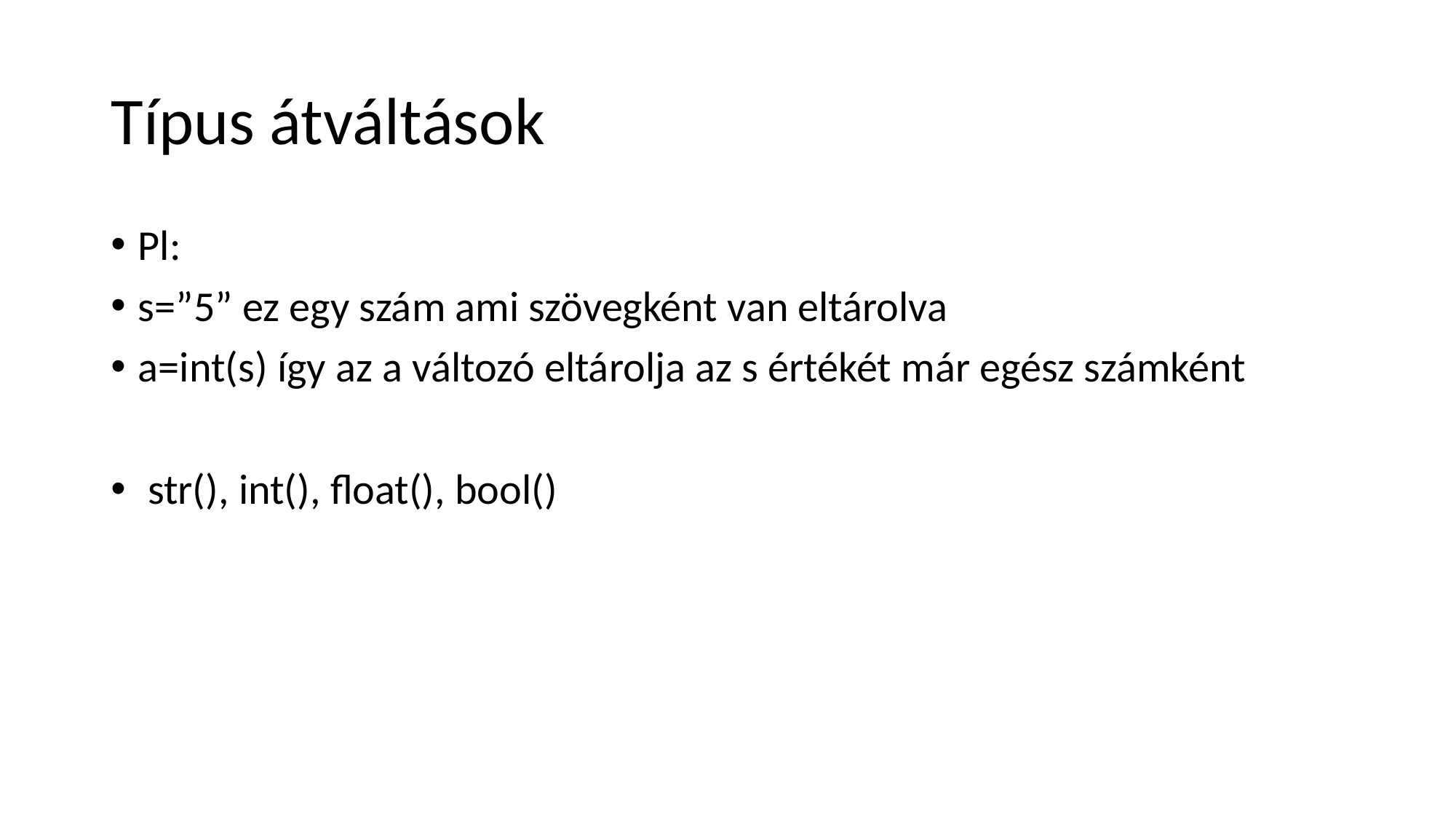

# Típus átváltások
Pl:
s=”5” ez egy szám ami szövegként van eltárolva
a=int(s) így az a változó eltárolja az s értékét már egész számként

 str(), int(), float(), bool()